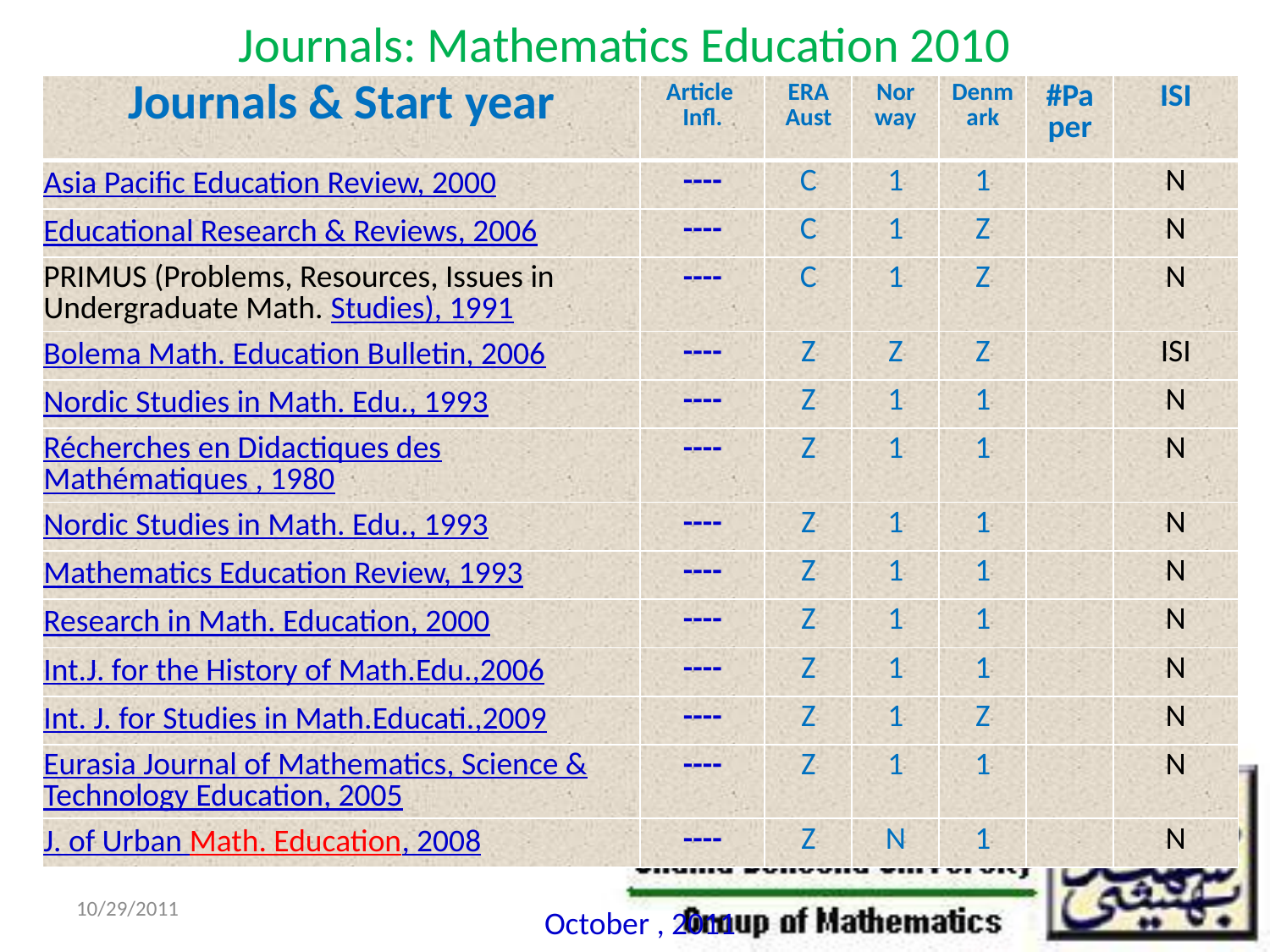

# Journals: Mathematics Education 2010
| Journals & Start year | Article Infl. | ERA Aust | Nor way | Denmark | #Paper | ISI |
| --- | --- | --- | --- | --- | --- | --- |
| Asia Pacific Education Review, 2000 | ---- | C | 1 | 1 |  | N |
| Educational Research & Reviews, 2006 | ---- | C | 1 | Z |  | N |
| PRIMUS (Problems, Resources, Issues in Undergraduate Math. Studies), 1991 | ---- | C | 1 | Z |  | N |
| Bolema Math. Education Bulletin, 2006 | ---- | Z | Z | Z |  | ISI |
| Nordic Studies in Math. Edu., 1993 | ---- | Z | 1 | 1 |  | N |
| Récherches en Didactiques des Mathématiques , 1980 | ---- | Z | 1 | 1 |  | N |
| Nordic Studies in Math. Edu., 1993 | ---- | Z | 1 | 1 |  | N |
| Mathematics Education Review, 1993 | ---- | Z | 1 | 1 |  | N |
| Research in Math. Education, 2000 | ---- | Z | 1 | 1 |  | N |
| Int.J. for the History of Math.Edu.,2006 | ---- | Z | 1 | 1 |  | N |
| Int. J. for Studies in Math.Educati.,2009 | ---- | Z | 1 | Z |  | N |
| Eurasia Journal of Mathematics, Science & Technology Education, 2005 | ---- | Z | 1 | 1 |  | N |
| J. of Urban Math. Education, 2008 | ---- | Z | N | 1 |  | N |
10/29/2011
October , 2011